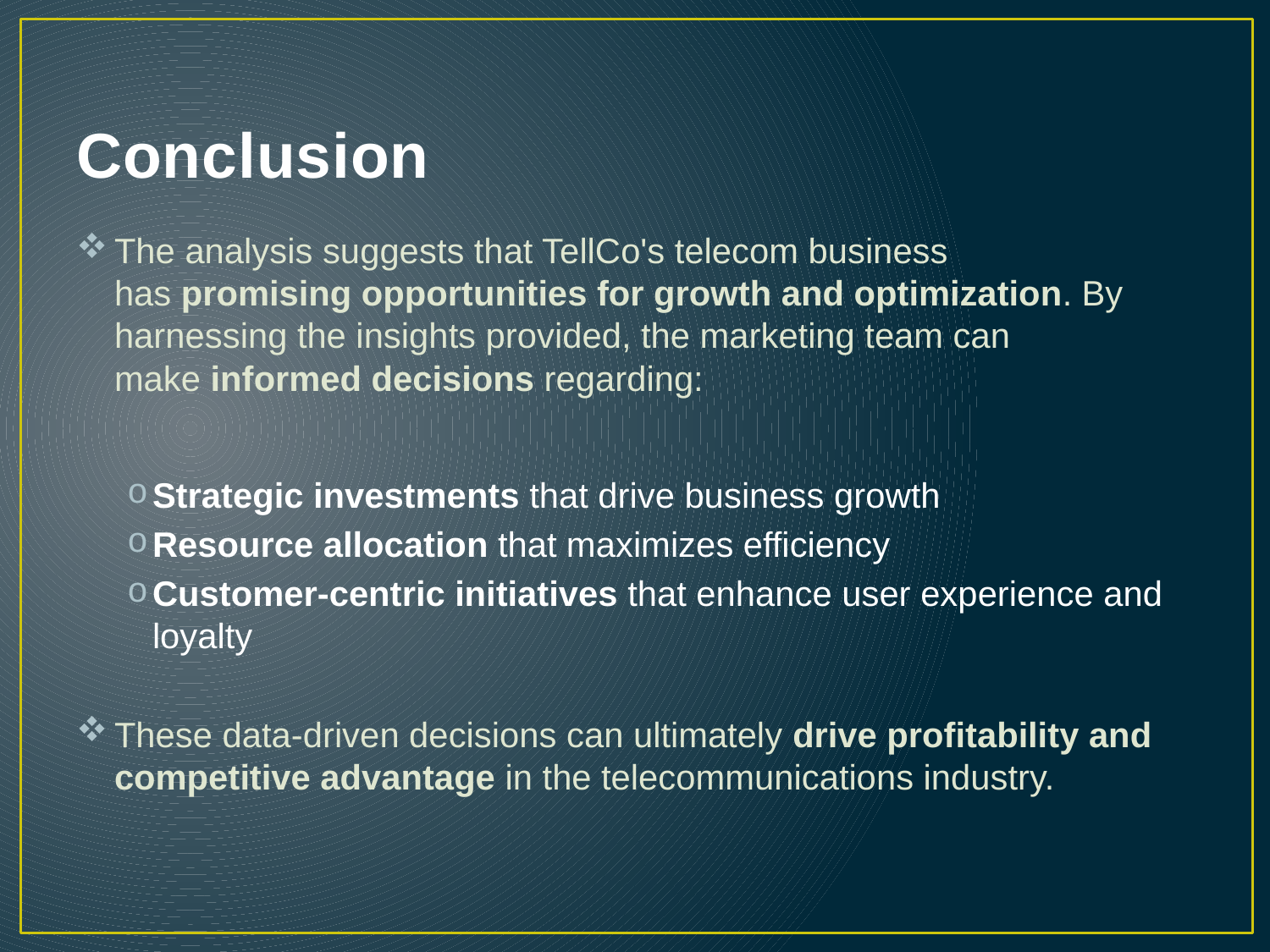

# Conclusion
The analysis suggests that TellCo's telecom business has promising opportunities for growth and optimization. By harnessing the insights provided, the marketing team can make informed decisions regarding:

Strategic investments that drive business growth
Resource allocation that maximizes efficiency
Customer-centric initiatives that enhance user experience and loyalty

These data-driven decisions can ultimately drive profitability and competitive advantage in the telecommunications industry.